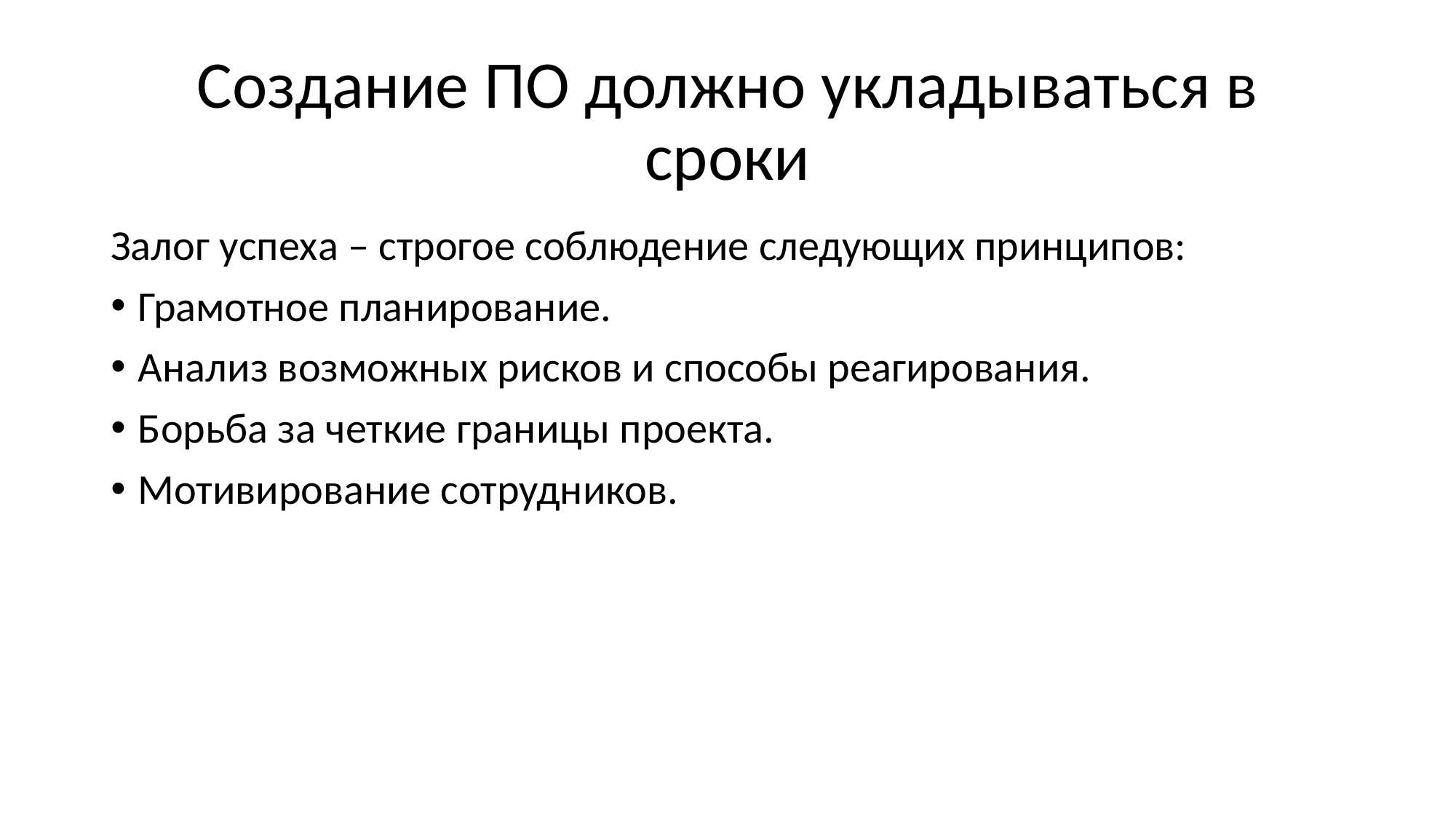

# Создание ПО должно укладываться в сроки
Залог успеха – строгое соблюдение следующих принципов:
Грамотное планирование.
Анализ возможных рисков и способы реагирования.
Борьба за четкие границы проекта.
Мотивирование сотрудников.